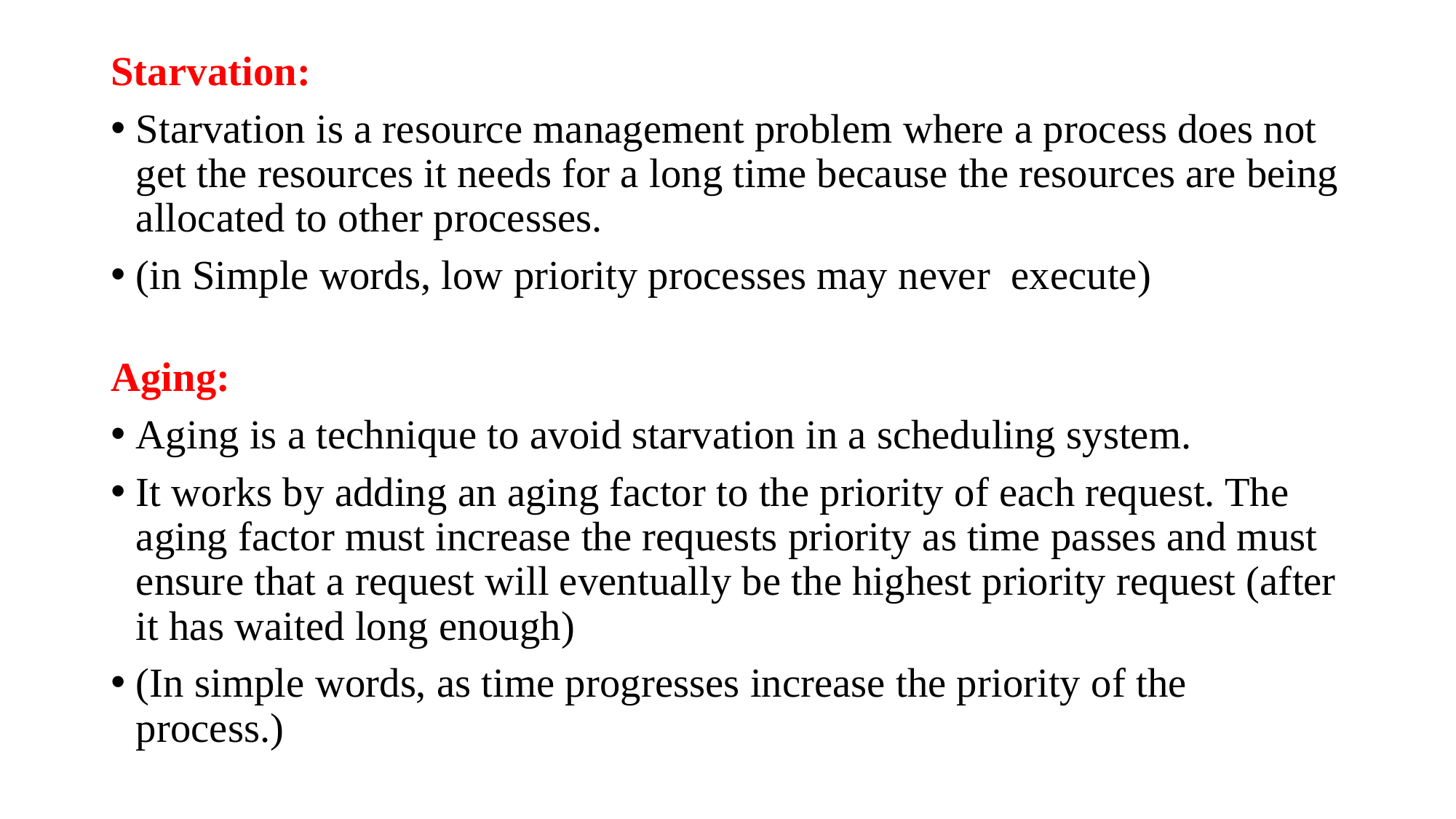

Starvation:
Starvation is a resource management problem where a process does not get the resources it needs for a long time because the resources are being allocated to other processes.
(in Simple words, low priority processes may never  execute)
Aging:
Aging is a technique to avoid starvation in a scheduling system.
It works by adding an aging factor to the priority of each request. The aging factor must increase the requests priority as time passes and must ensure that a request will eventually be the highest priority request (after it has waited long enough)
(In simple words, as time progresses increase the priority of the process.)